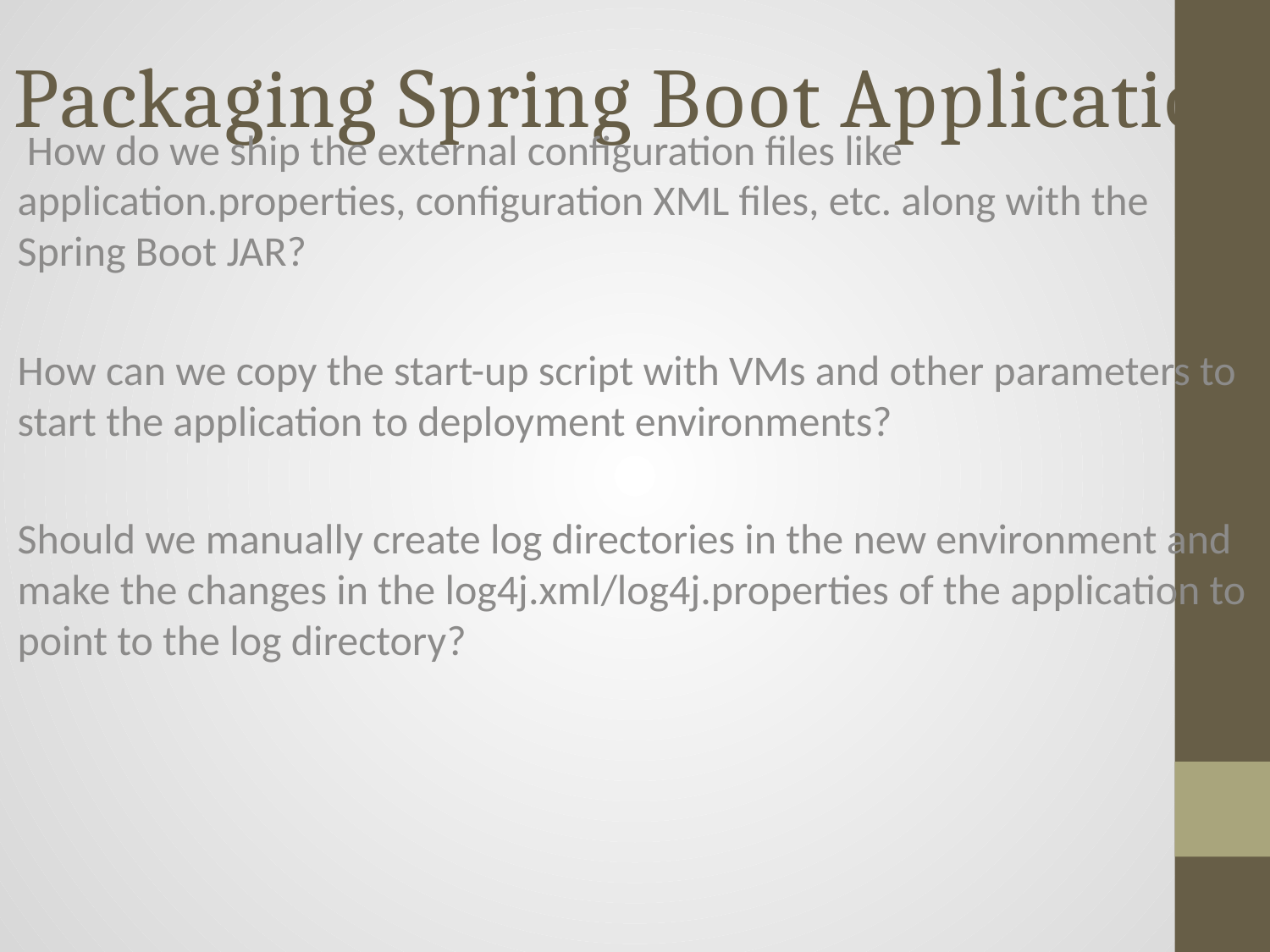

# Packaging Spring Boot Application
 How do we ship the external configuration files like  application.properties, configuration XML files, etc. along with the Spring Boot JAR?

How can we copy the start-up script with VMs and other parameters to start the application to deployment environments?

Should we manually create log directories in the new environment and make the changes in the log4j.xml/log4j.properties of the application to point to the log directory?